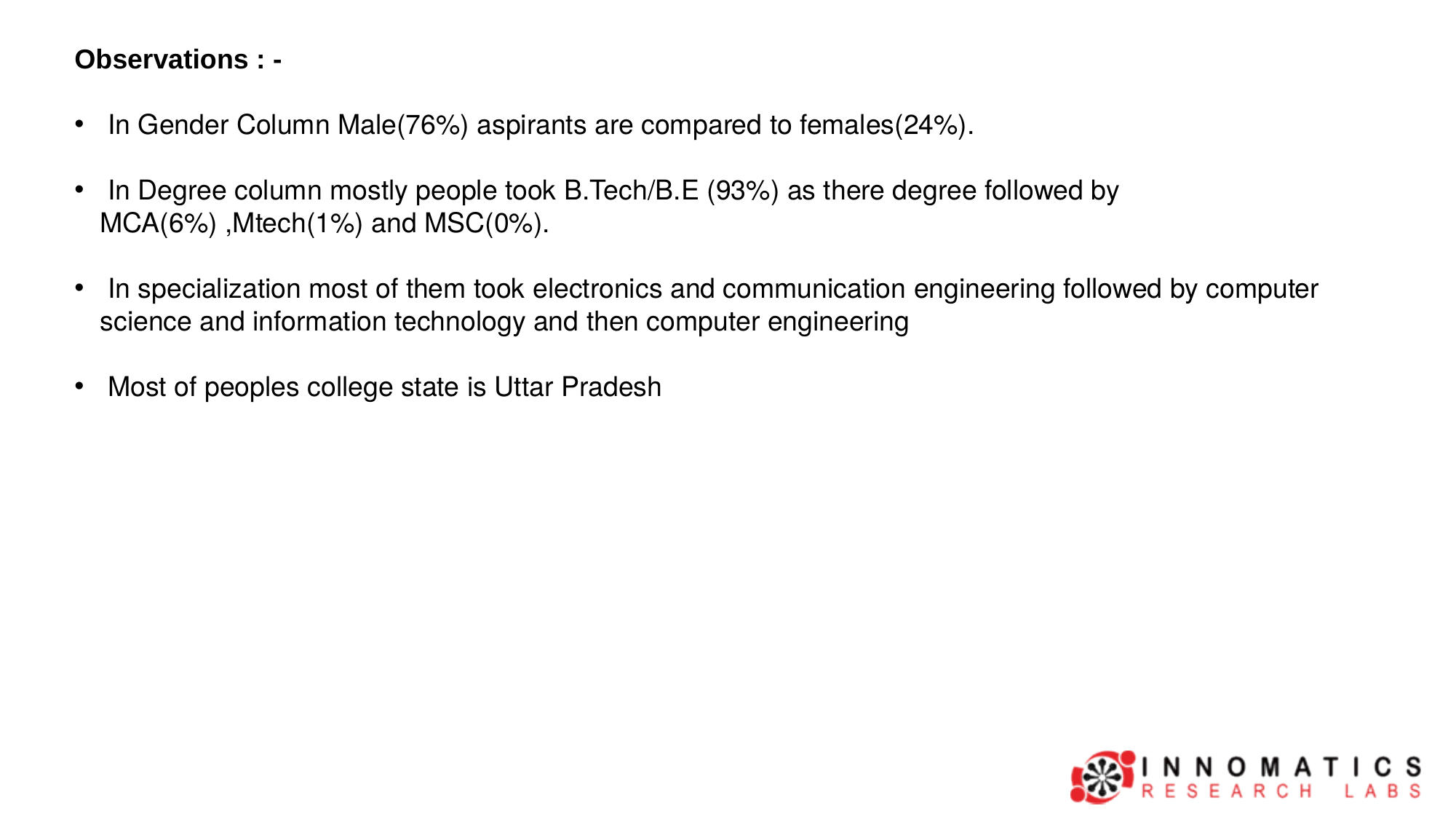

Observations : -

 In Gender Column Male(76%) aspirants are compared to females(24%).

 In Degree column mostly people took B.Tech/B.E (93%) as there degree followed by MCA(6%) ,Mtech(1%) and MSC(0%).

 In specialization most of them took electronics and communication engineering followed by computer science and information technology and then computer engineering

 Most of peoples college state is Uttar Pradesh